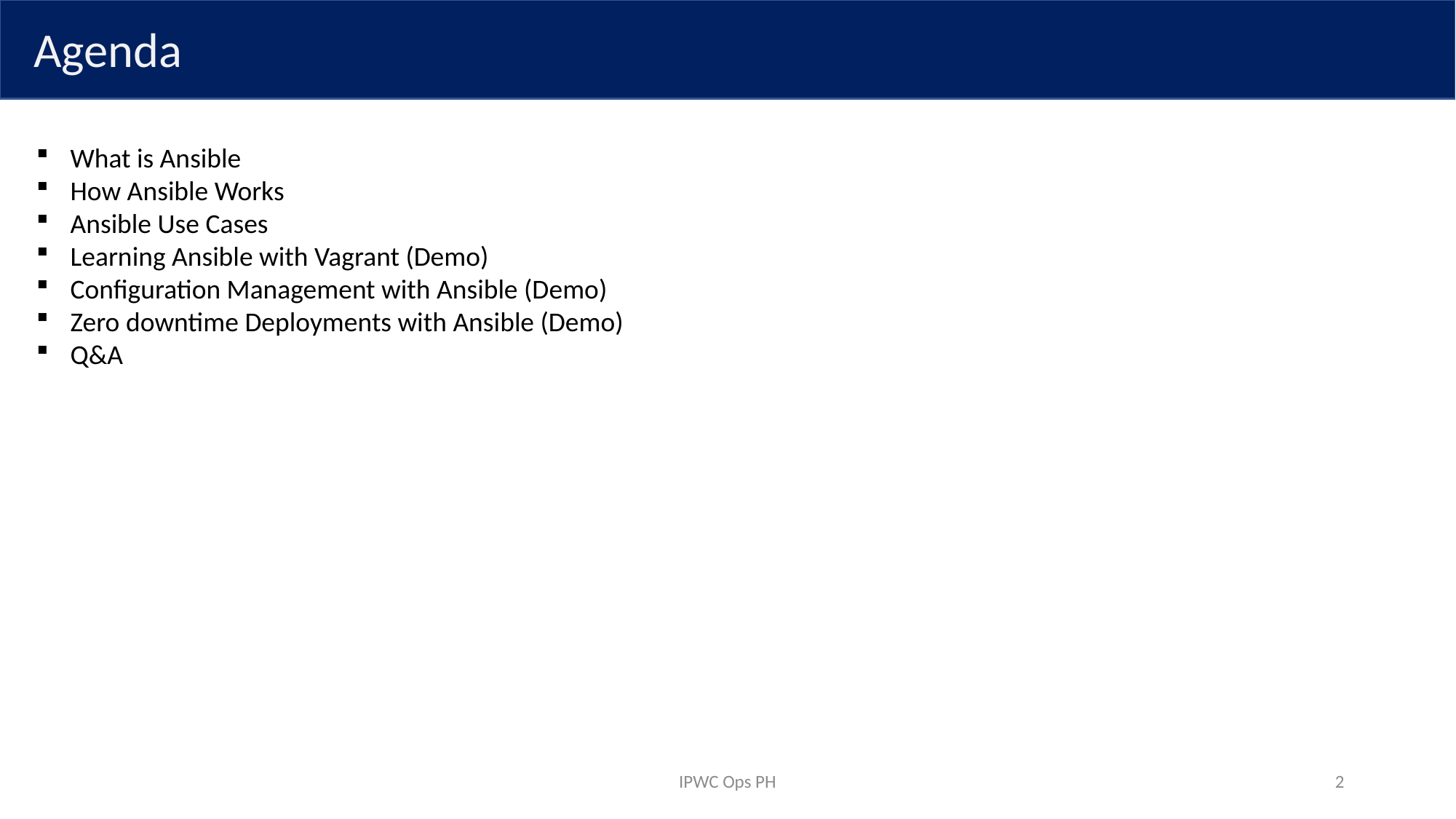

Agenda
What is Ansible
How Ansible Works
Ansible Use Cases
Learning Ansible with Vagrant (Demo)
Configuration Management with Ansible (Demo)
Zero downtime Deployments with Ansible (Demo)
Q&A
IPWC Ops PH
2